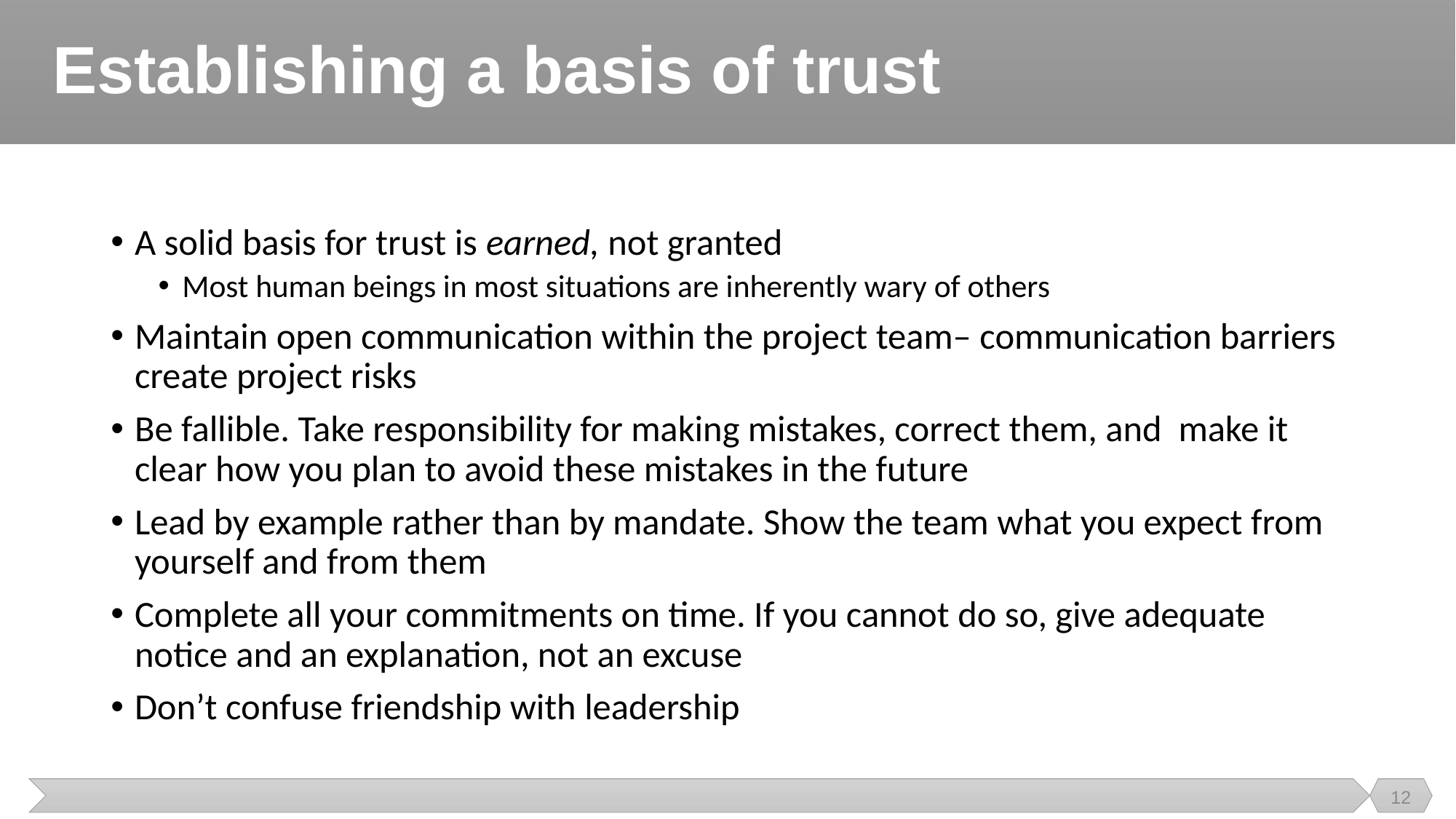

# Establishing a basis of trust
A solid basis for trust is earned, not granted
Most human beings in most situations are inherently wary of others
Maintain open communication within the project team– communication barriers create project risks
Be fallible. Take responsibility for making mistakes, correct them, and  make it clear how you plan to avoid these mistakes in the future
Lead by example rather than by mandate. Show the team what you expect from yourself and from them
Complete all your commitments on time. If you cannot do so, give adequate notice and an explanation, not an excuse
Don’t confuse friendship with leadership
12